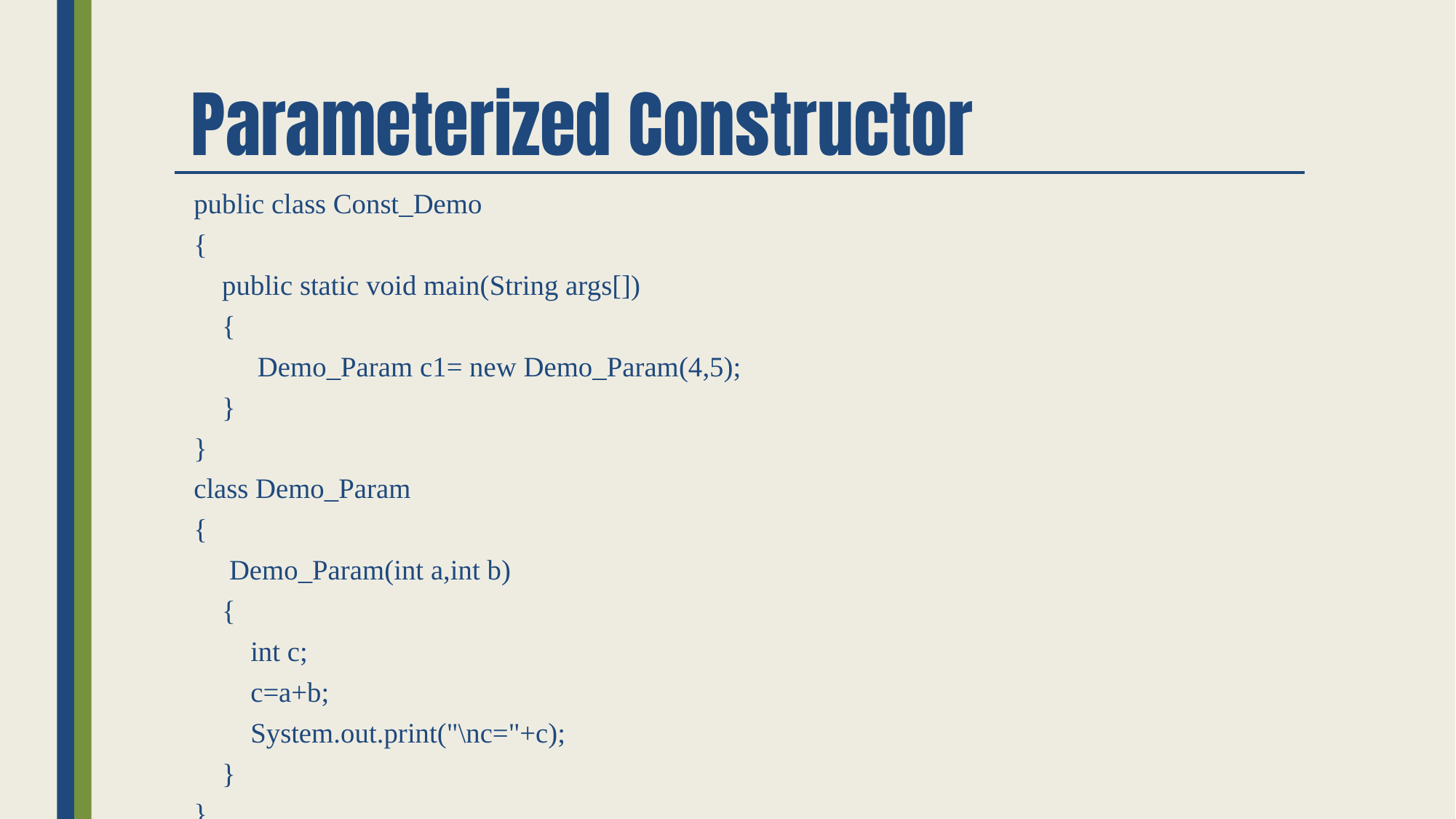

# Parameterized Constructor
public class Const_Demo
{
    public static void main(String args[])
    {
         Demo_Param c1= new Demo_Param(4,5);
    }
}
class Demo_Param
{
     Demo_Param(int a,int b)
    {
        int c;
        c=a+b;
        System.out.print("\nc="+c);
    }
}